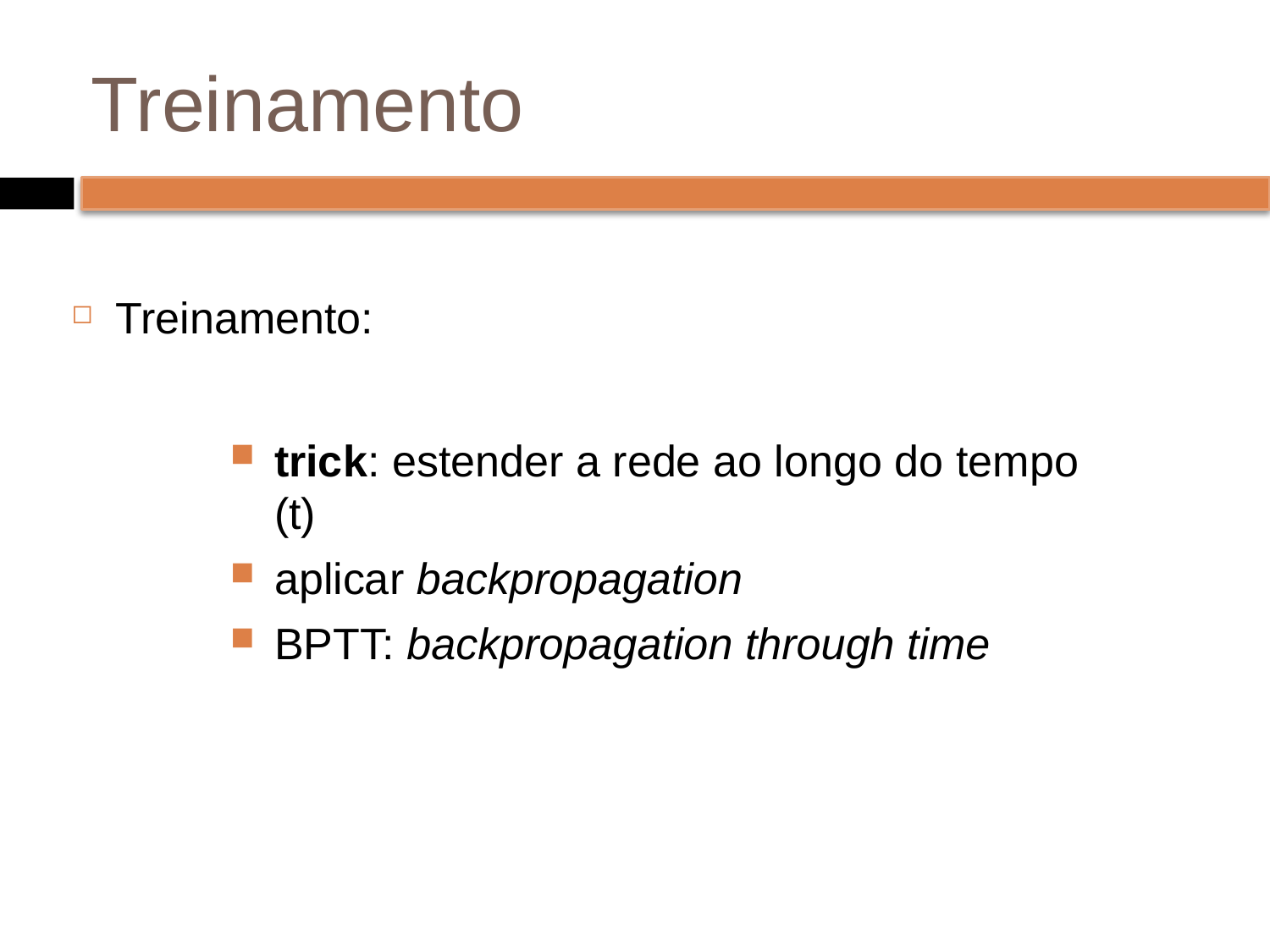

# Treinamento

Treinamento:

trick: estender a rede ao longo do tempo (t)
aplicar backpropagation
BPTT: backpropagation through time
37